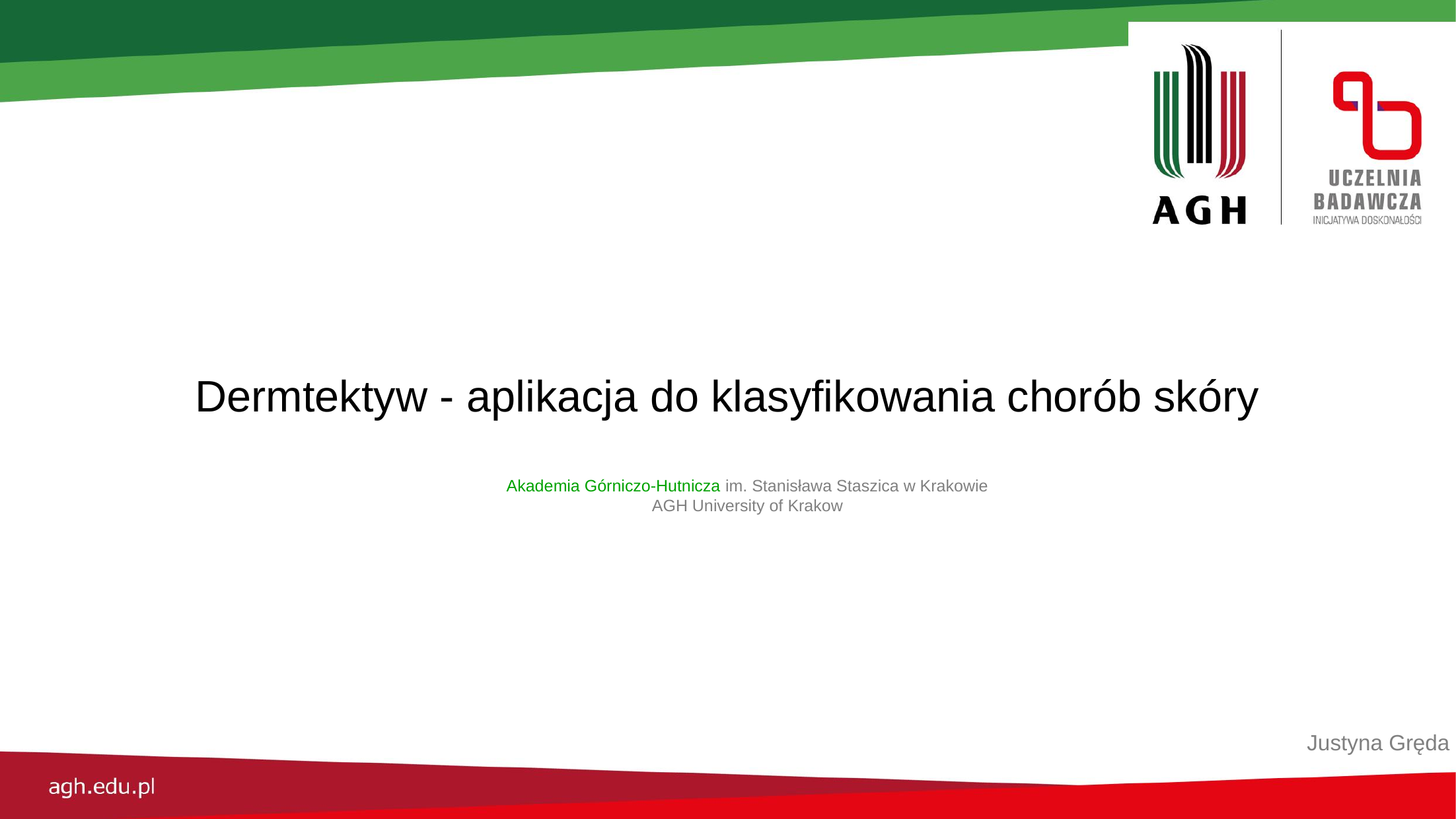

Dermtektyw - aplikacja do klasyfikowania chorób skóry
Akademia Górniczo-Hutnicza im. Stanisława Staszica w Krakowie
AGH University of Krakow
Justyna Gręda